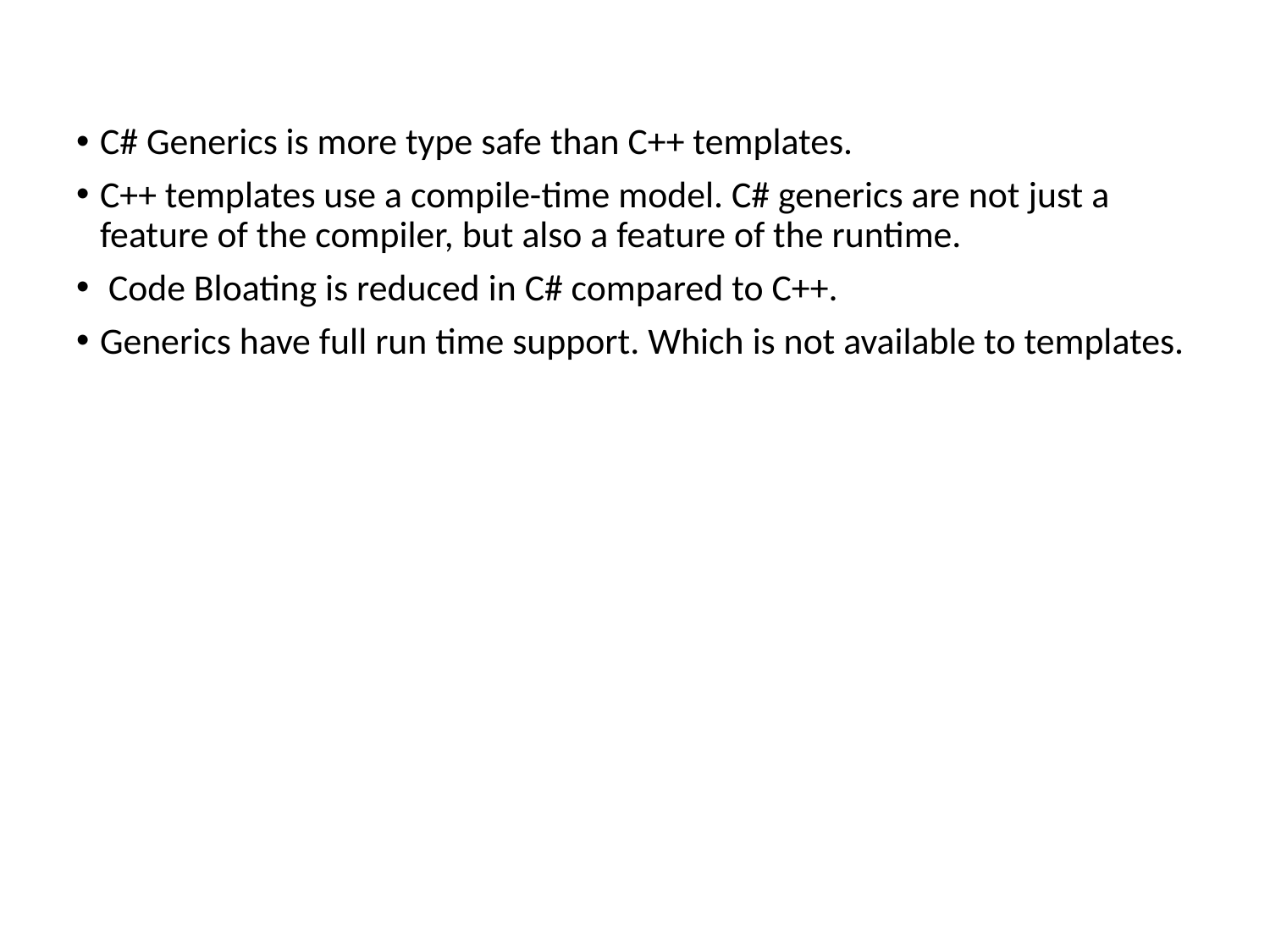

C# Generics is more type safe than C++ templates.
C++ templates use a compile-time model. C# generics are not just a feature of the compiler, but also a feature of the runtime.
 Code Bloating is reduced in C# compared to C++.
Generics have full run time support. Which is not available to templates.